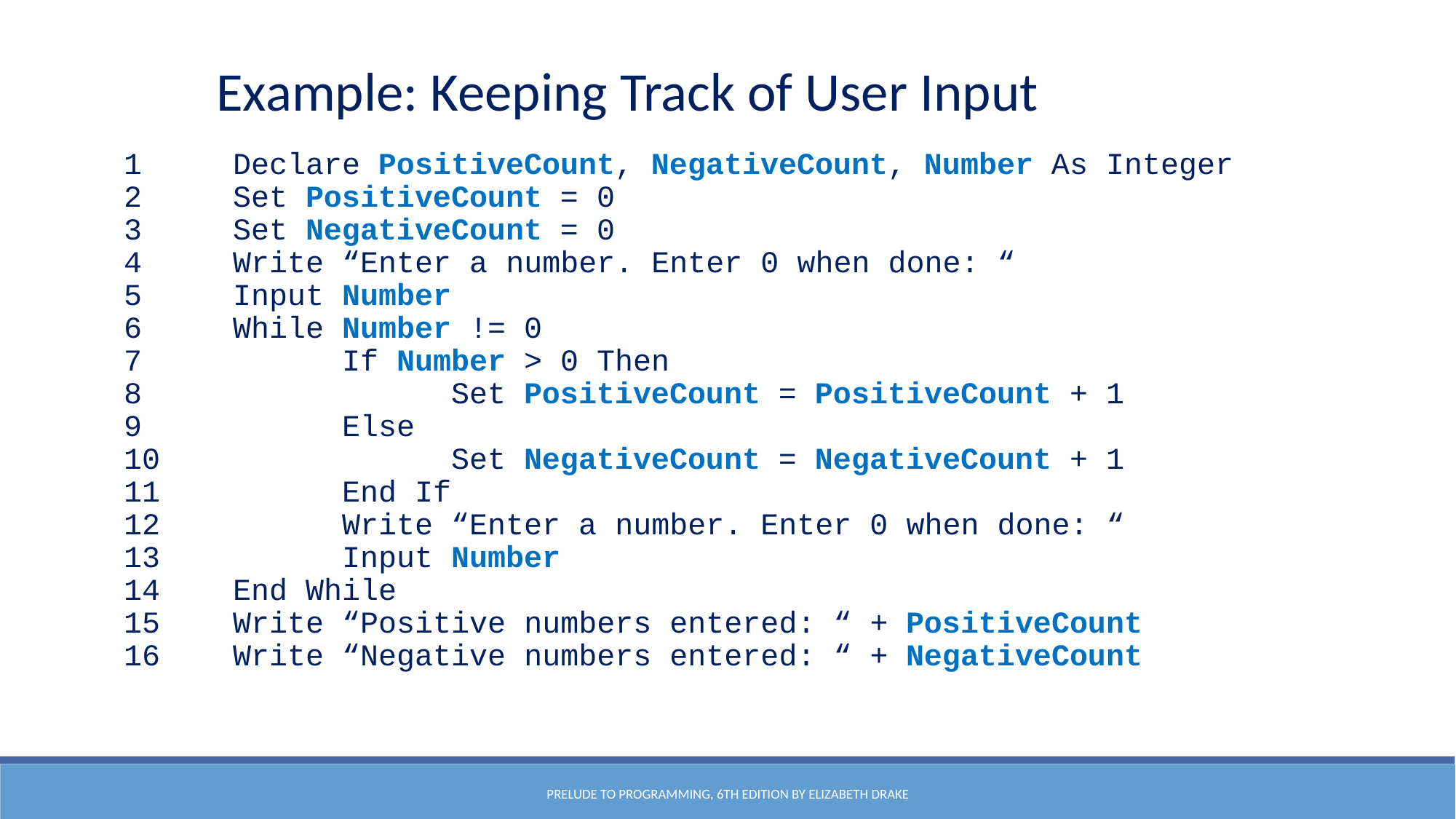

Example: Keeping Track of User Input
1	Declare PositiveCount, NegativeCount, Number As Integer
2	Set PositiveCount = 0
3	Set NegativeCount = 0
4	Write “Enter a number. Enter 0 when done: “
5	Input Number
6	While Number != 0
7		If Number > 0 Then
8			Set PositiveCount = PositiveCount + 1
9		Else
10			Set NegativeCount = NegativeCount + 1
11		End If
12		Write “Enter a number. Enter 0 when done: “
13		Input Number
14	End While
15	Write “Positive numbers entered: “ + PositiveCount
16	Write “Negative numbers entered: “ + NegativeCount

Prelude to Programming, 6th edition by Elizabeth Drake